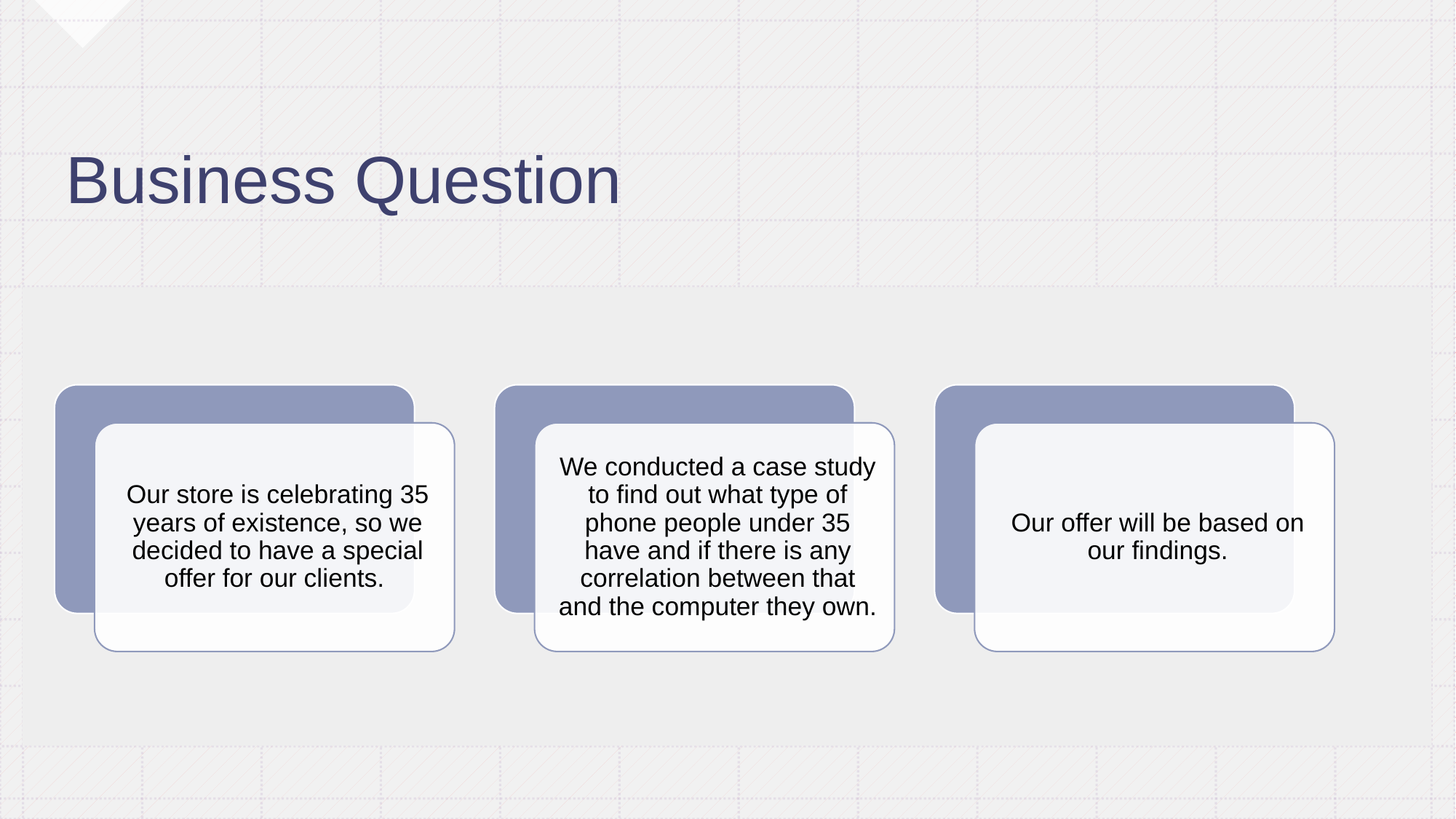

# Business Question

Our store is celebrating 35 years of existence, so we decided to have a special offer for our clients.
We conducted a case study to find out what type of phone people under 35 have and if there is any correlation between that and the computer they own.
Our offer will be based on our findings.